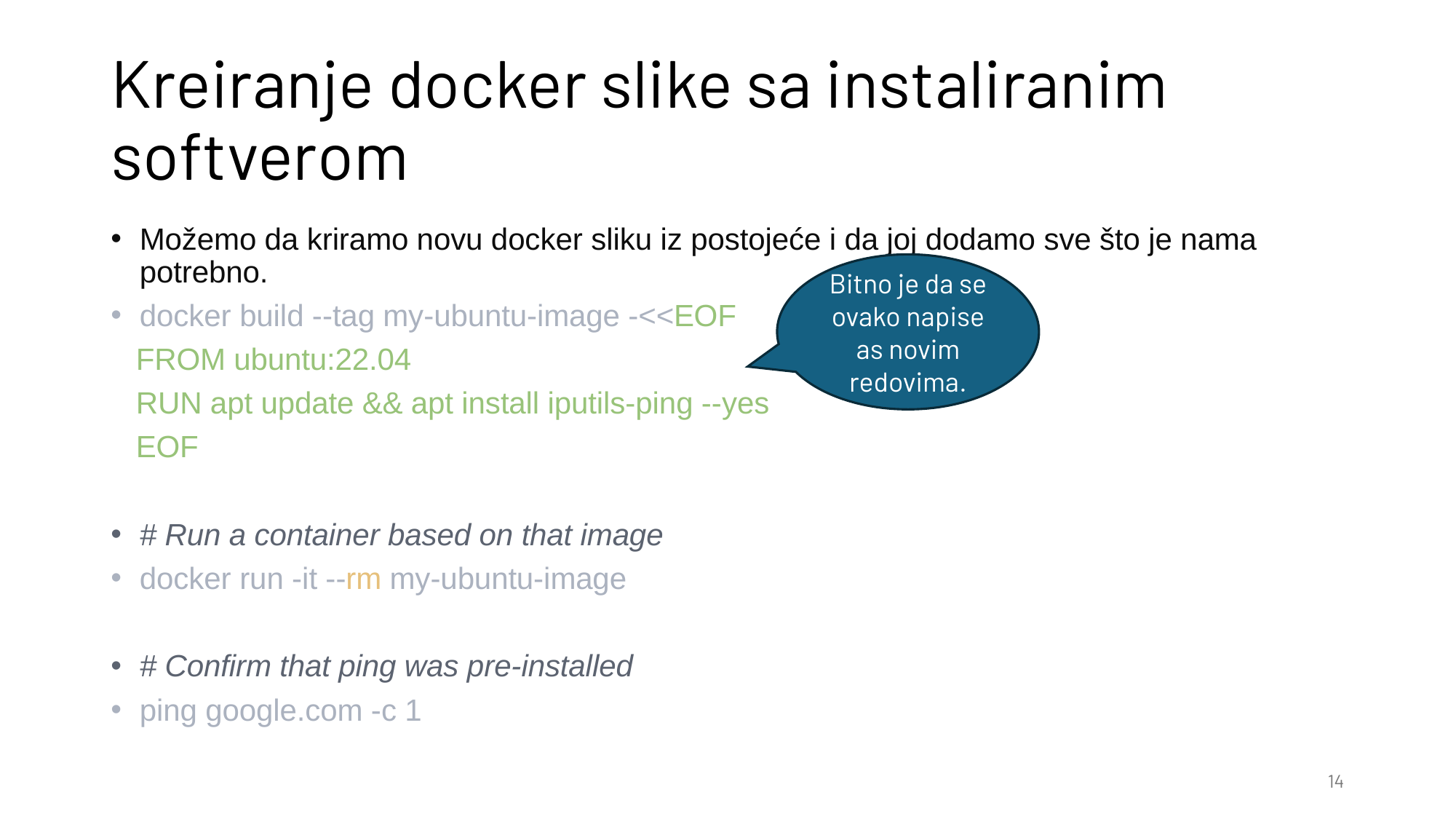

# Kreiranje docker slike sa instaliranim softverom
Možemo da kriramo novu docker sliku iz postojeće i da joj dodamo sve što je nama potrebno.
docker build --tag my-ubuntu-image -<<EOF
   FROM ubuntu:22.04
   RUN apt update && apt install iputils-ping --yes
   EOF

# Run a container based on that image
docker run -it --rm my-ubuntu-image

# Confirm that ping was pre-installed
ping google.com -c 1
Bitno je da se ovako napise as novim redovima.
14